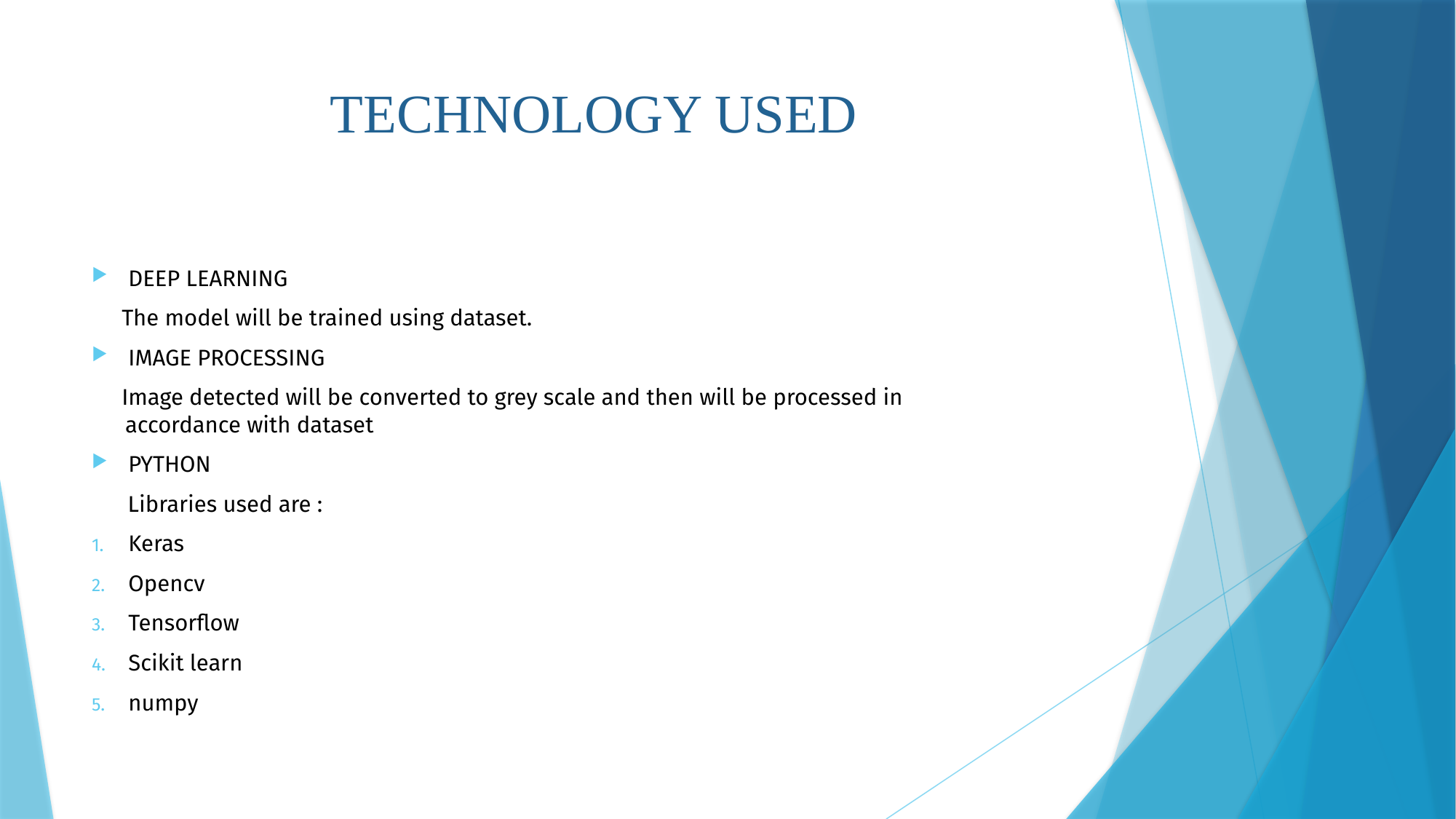

# TECHNOLOGY USED
DEEP LEARNING
     The model will be trained using dataset.
IMAGE PROCESSING
     Image detected will be converted to grey scale and then will be processed in                            ……accordance with dataset
PYTHON
      Libraries used are :
Keras
Opencv
Tensorflow
Scikit learn
numpy